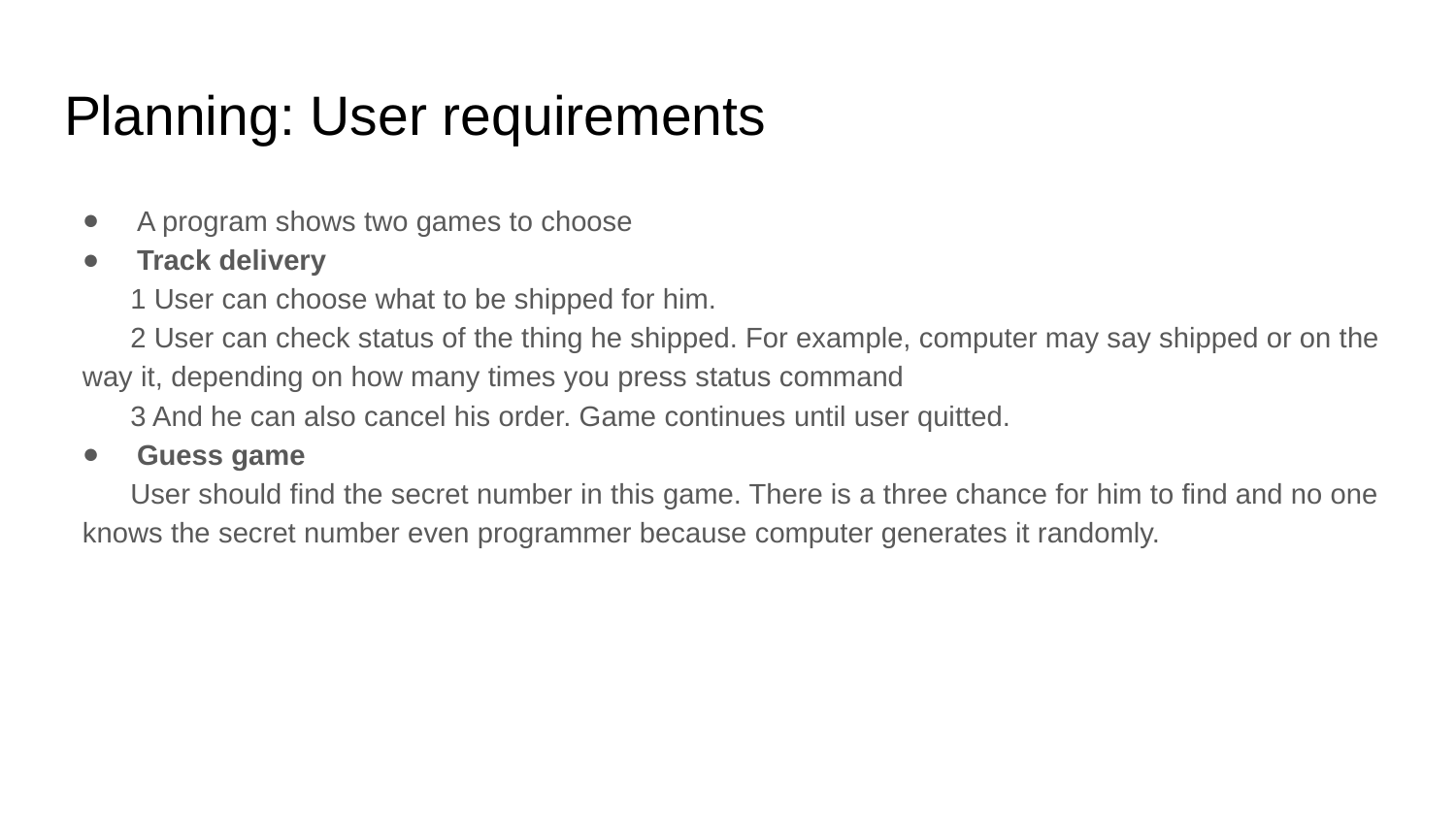

# Planning: User requirements
A program shows two games to choose
Track delivery
      1 User can choose what to be shipped for him.
      2 User can check status of the thing he shipped. For example, computer may say shipped or on the way it, depending on how many times you press status command
      3 And he can also cancel his order. Game continues until user quitted.
Guess game
      User should find the secret number in this game. There is a three chance for him to find and no one knows the secret number even programmer because computer generates it randomly.